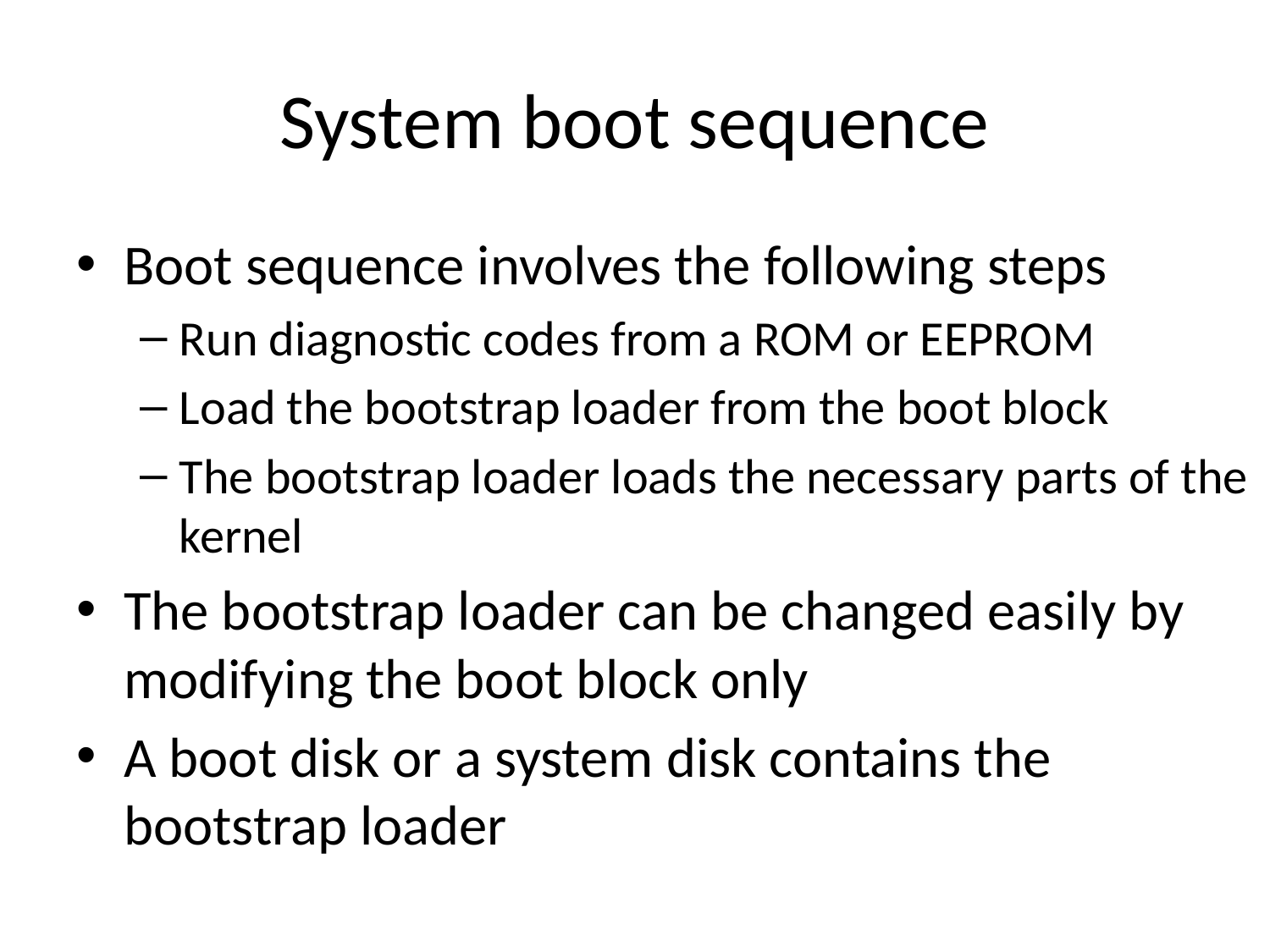

# System boot sequence
Boot sequence involves the following steps
Run diagnostic codes from a ROM or EEPROM
Load the bootstrap loader from the boot block
The bootstrap loader loads the necessary parts of the kernel
The bootstrap loader can be changed easily by modifying the boot block only
A boot disk or a system disk contains the bootstrap loader